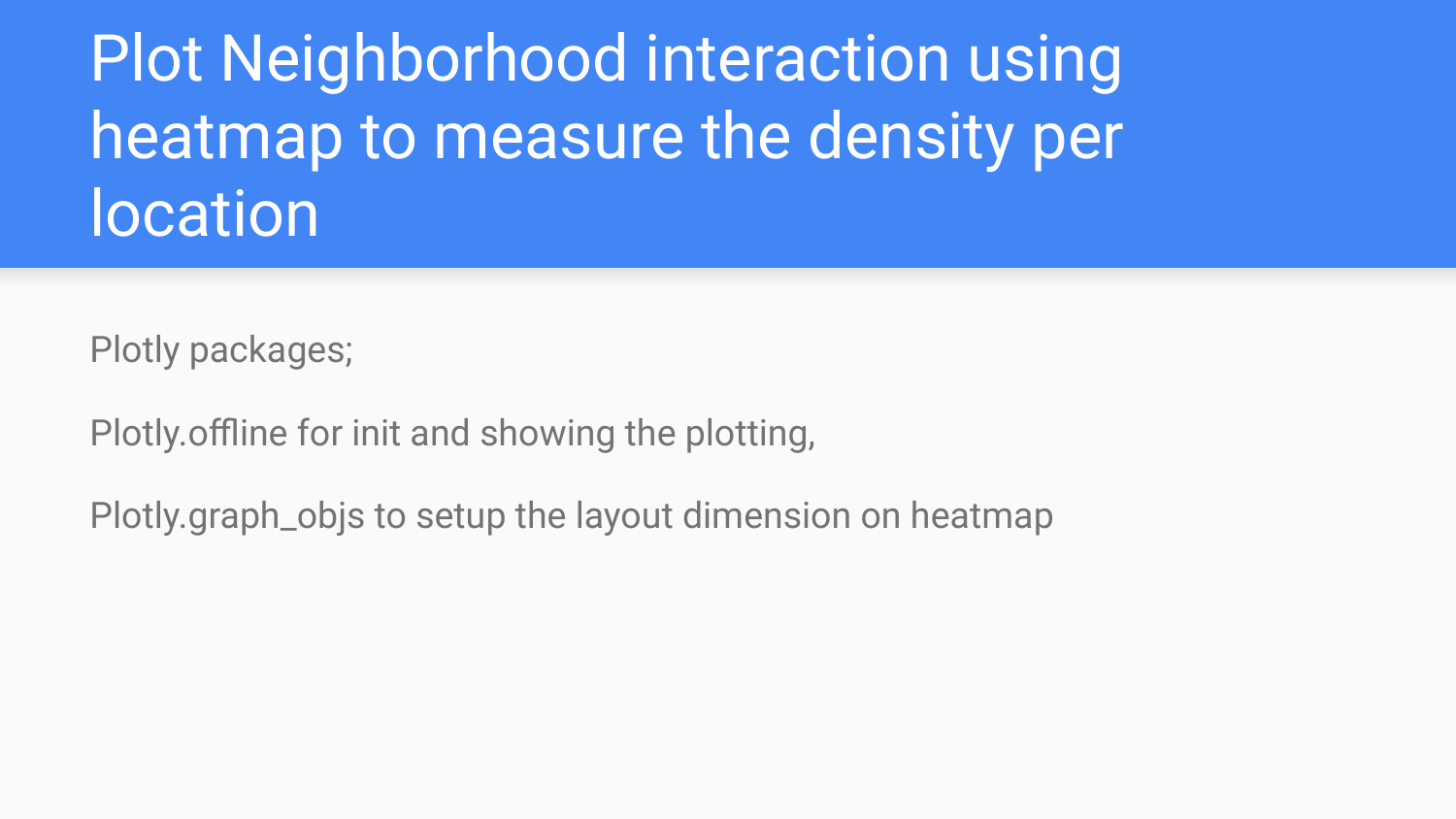

# Plot Neighborhood interaction using heatmap to measure the density per location
Plotly packages;
Plotly.offline for init and showing the plotting,
Plotly.graph_objs to setup the layout dimension on heatmap